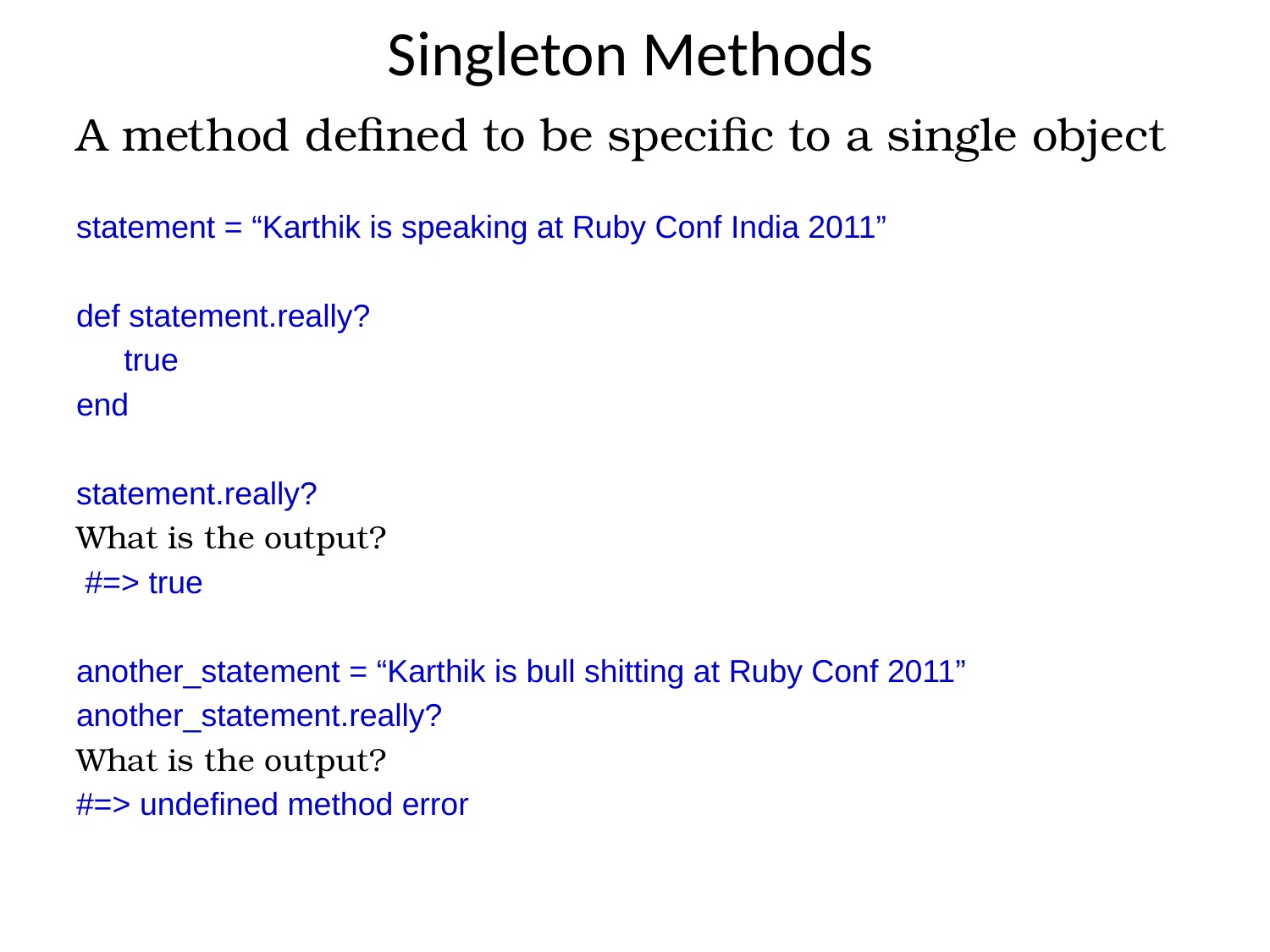

# Singleton Methods
A method defined to be specific to a single object

statement = “Karthik is speaking at Ruby Conf India 2011”

def statement.really?
	true
end

statement.really?
What is the output?
 #=> true

another_statement = “Karthik is bull shitting at Ruby Conf 2011”
another_statement.really?
What is the output?
#=> undefined method error